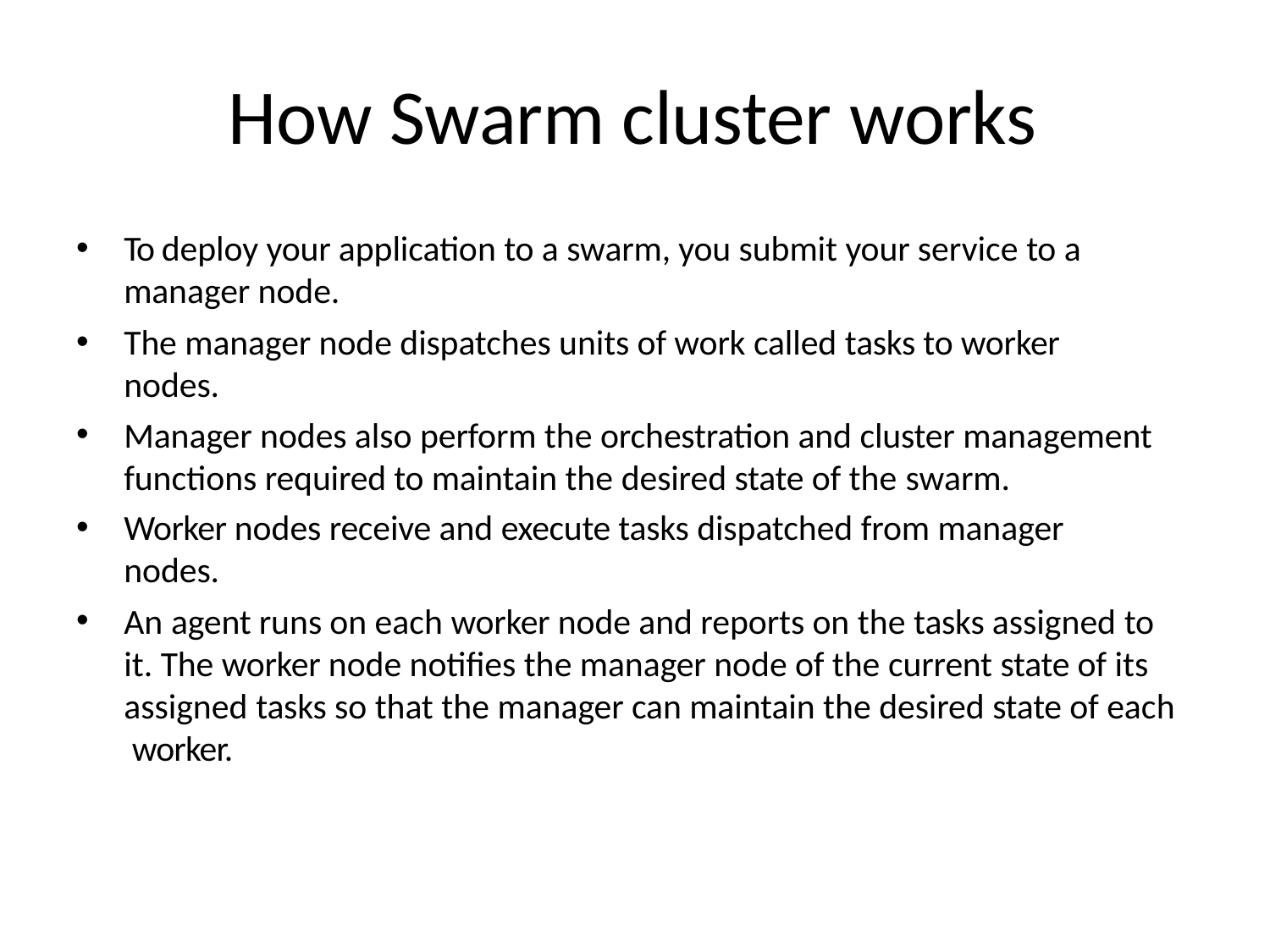

# How Swarm cluster works
To deploy your application to a swarm, you submit your service to a  manager node.
The manager node dispatches units of work called tasks to worker nodes.
Manager nodes also perform the orchestration and cluster management  functions required to maintain the desired state of the swarm.
Worker nodes receive and execute tasks dispatched from manager nodes.
An agent runs on each worker node and reports on the tasks assigned to  it. The worker node notifies the manager node of the current state of its  assigned tasks so that the manager can maintain the desired state of each  worker.